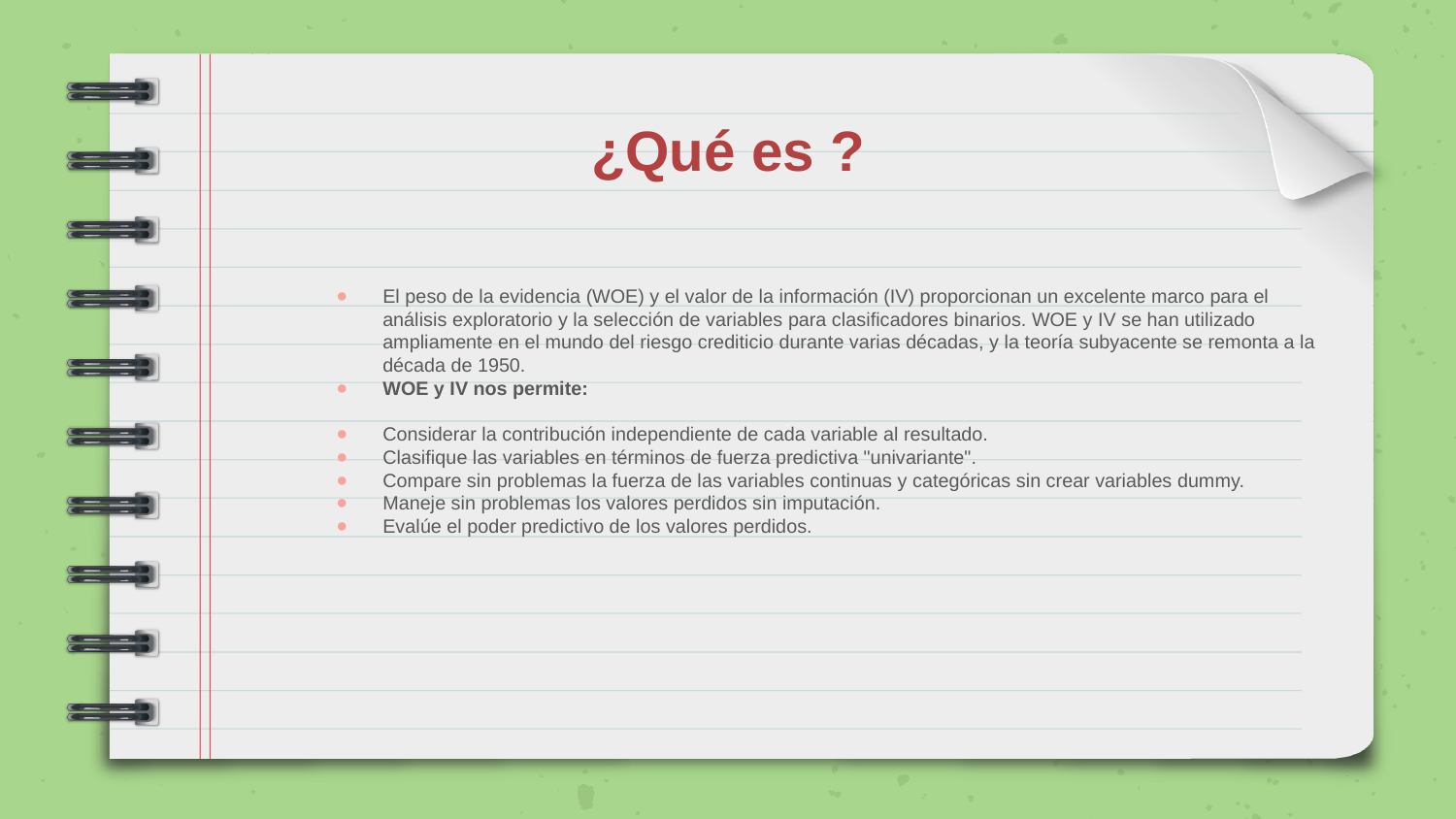

# ¿Qué es ?

El peso de la evidencia (WOE) y el valor de la información (IV) proporcionan un excelente marco para el análisis exploratorio y la selección de variables para clasificadores binarios. WOE y IV se han utilizado ampliamente en el mundo del riesgo crediticio durante varias décadas, y la teoría subyacente se remonta a la década de 1950.
WOE y IV nos permite:

Considerar la contribución independiente de cada variable al resultado.
Clasifique las variables en términos de fuerza predictiva "univariante".
Compare sin problemas la fuerza de las variables continuas y categóricas sin crear variables dummy.
Maneje sin problemas los valores perdidos sin imputación.
Evalúe el poder predictivo de los valores perdidos.